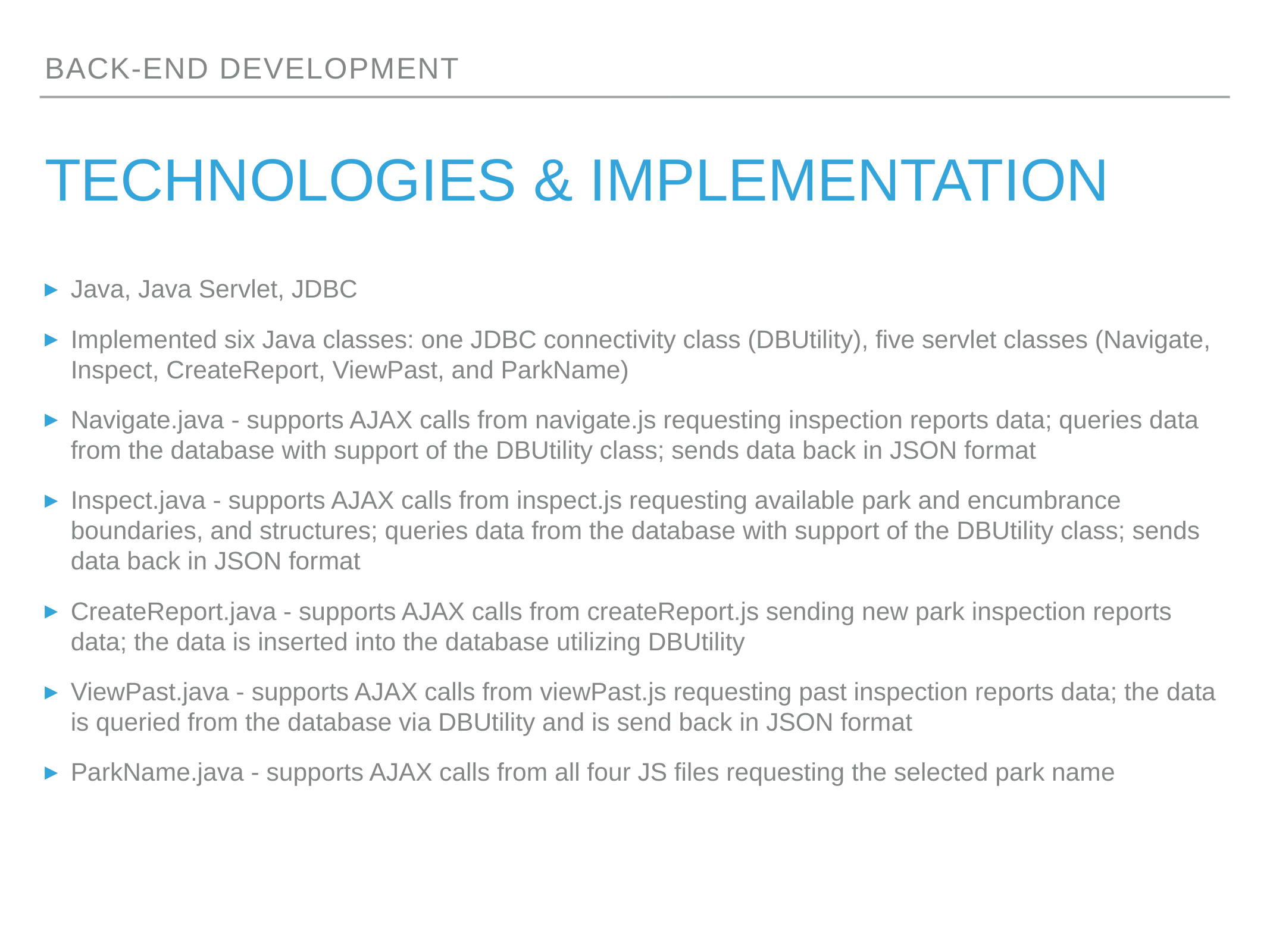

Back-end development
# Technologies & implementation
Java, Java Servlet, JDBC
Implemented six Java classes: one JDBC connectivity class (DBUtility), five servlet classes (Navigate, Inspect, CreateReport, ViewPast, and ParkName)
Navigate.java - supports AJAX calls from navigate.js requesting inspection reports data; queries data from the database with support of the DBUtility class; sends data back in JSON format
Inspect.java - supports AJAX calls from inspect.js requesting available park and encumbrance boundaries, and structures; queries data from the database with support of the DBUtility class; sends data back in JSON format
CreateReport.java - supports AJAX calls from createReport.js sending new park inspection reports data; the data is inserted into the database utilizing DBUtility
ViewPast.java - supports AJAX calls from viewPast.js requesting past inspection reports data; the data is queried from the database via DBUtility and is send back in JSON format
ParkName.java - supports AJAX calls from all four JS files requesting the selected park name